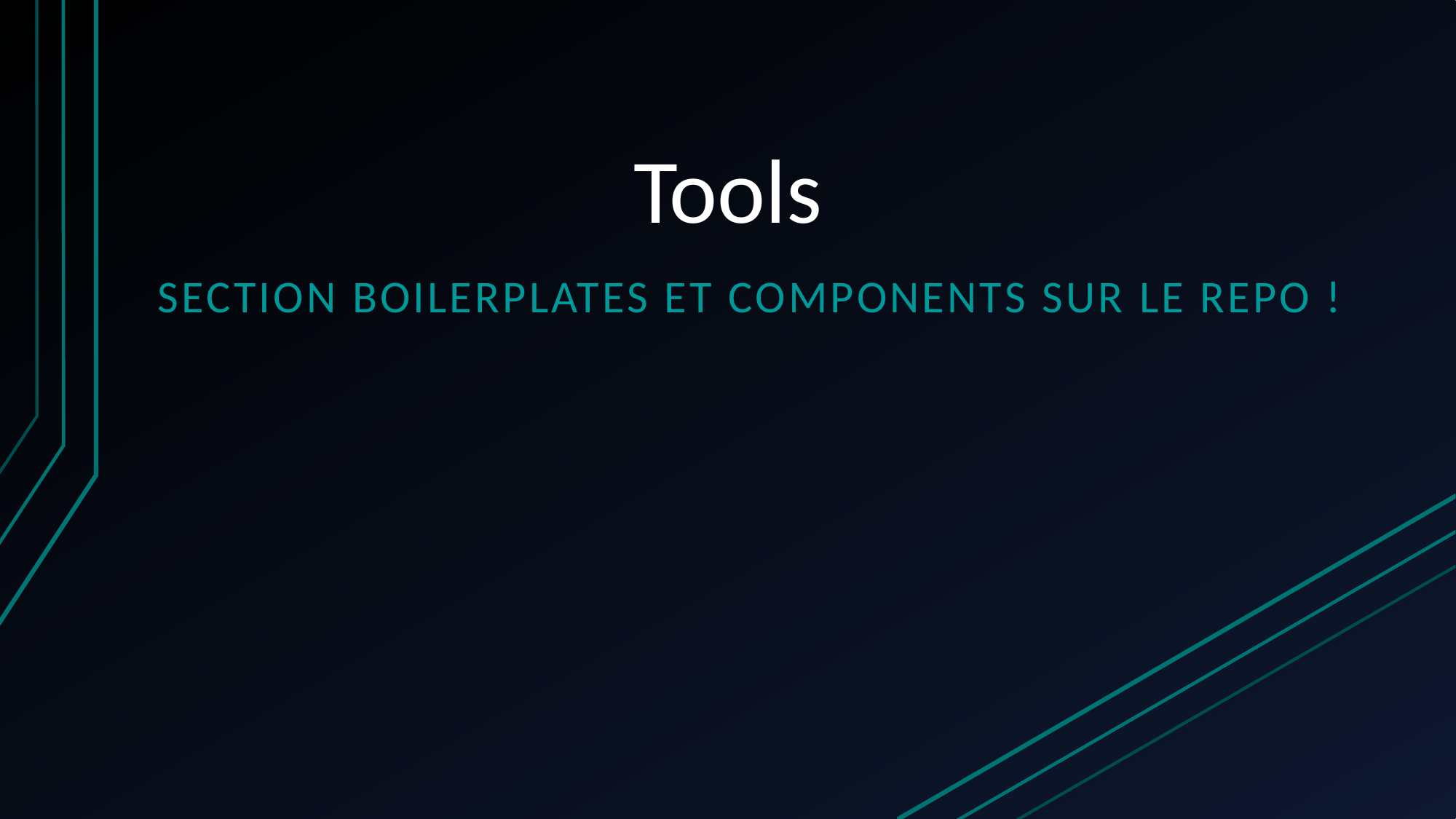

# Tools
Section Boilerplates et components sur le Repo !